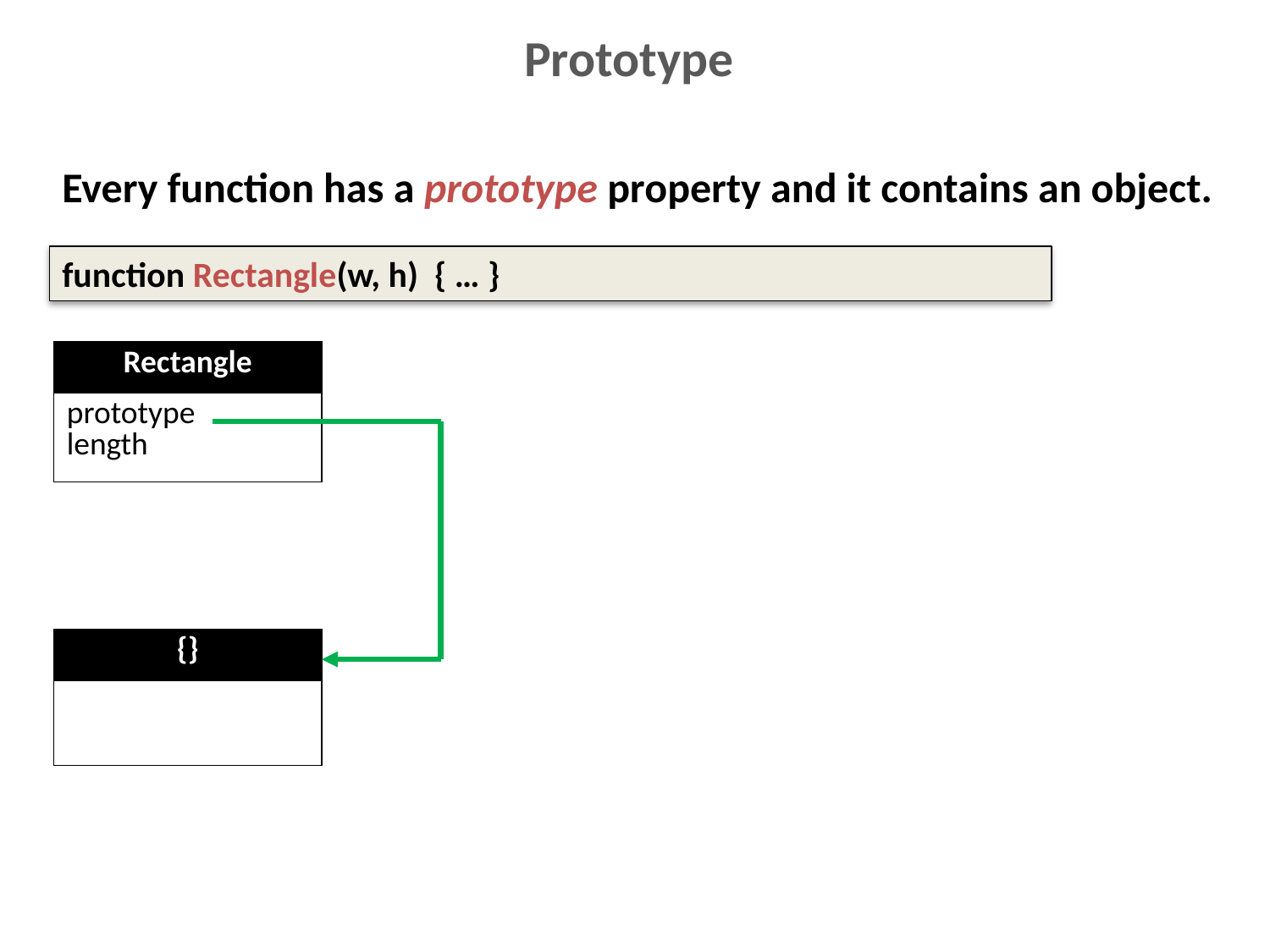

# Prototype
Every function has a prototype property and it contains an object.
function Rectangle(w, h)  { … }
| Rectangle |
| --- |
| prototype length |
| {} |
| --- |
|  |